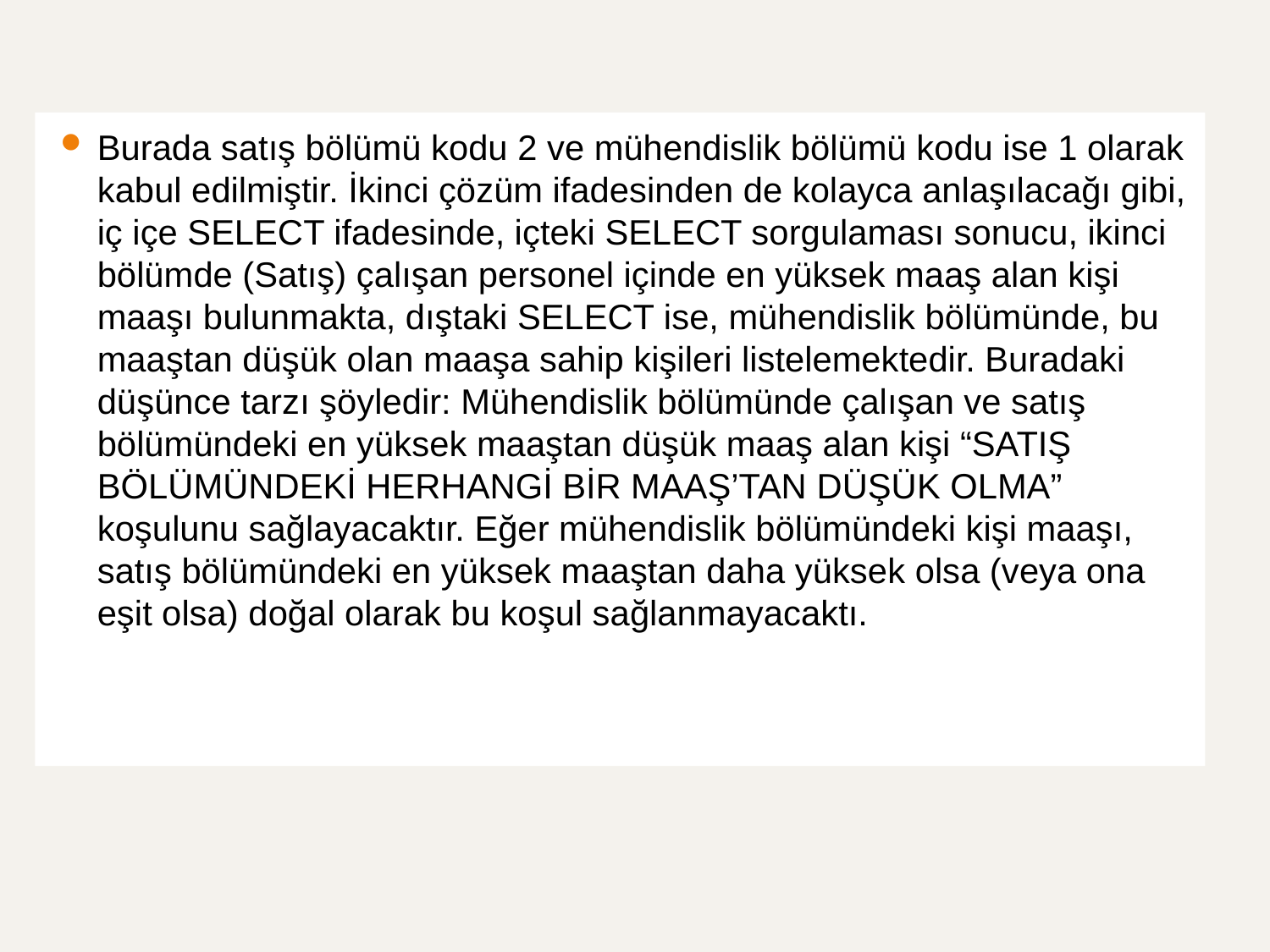

Burada satış bölümü kodu 2 ve mühendislik bölümü kodu ise 1 olarak kabul edilmiştir. İkinci çözüm ifadesinden de kolayca anlaşılacağı gibi, iç içe SELECT ifadesinde, içteki SELECT sorgulaması sonucu, ikinci bölümde (Satış) çalışan personel içinde en yüksek maaş alan kişi maaşı bulunmakta, dıştaki SELECT ise, mühendislik bölümünde, bu maaştan düşük olan maaşa sahip kişileri listelemektedir. Buradaki düşünce tarzı şöyledir: Mühendislik bölümünde çalışan ve satış bölümündeki en yüksek maaştan düşük maaş alan kişi “SATIŞ BÖLÜMÜNDEKİ HERHANGİ BİR MAAŞ’TAN DÜŞÜK OLMA” koşulunu sağlayacaktır. Eğer mühendislik bölümündeki kişi maaşı, satış bölümündeki en yüksek maaştan daha yüksek olsa (veya ona eşit olsa) doğal olarak bu koşul sağlanmayacaktı.